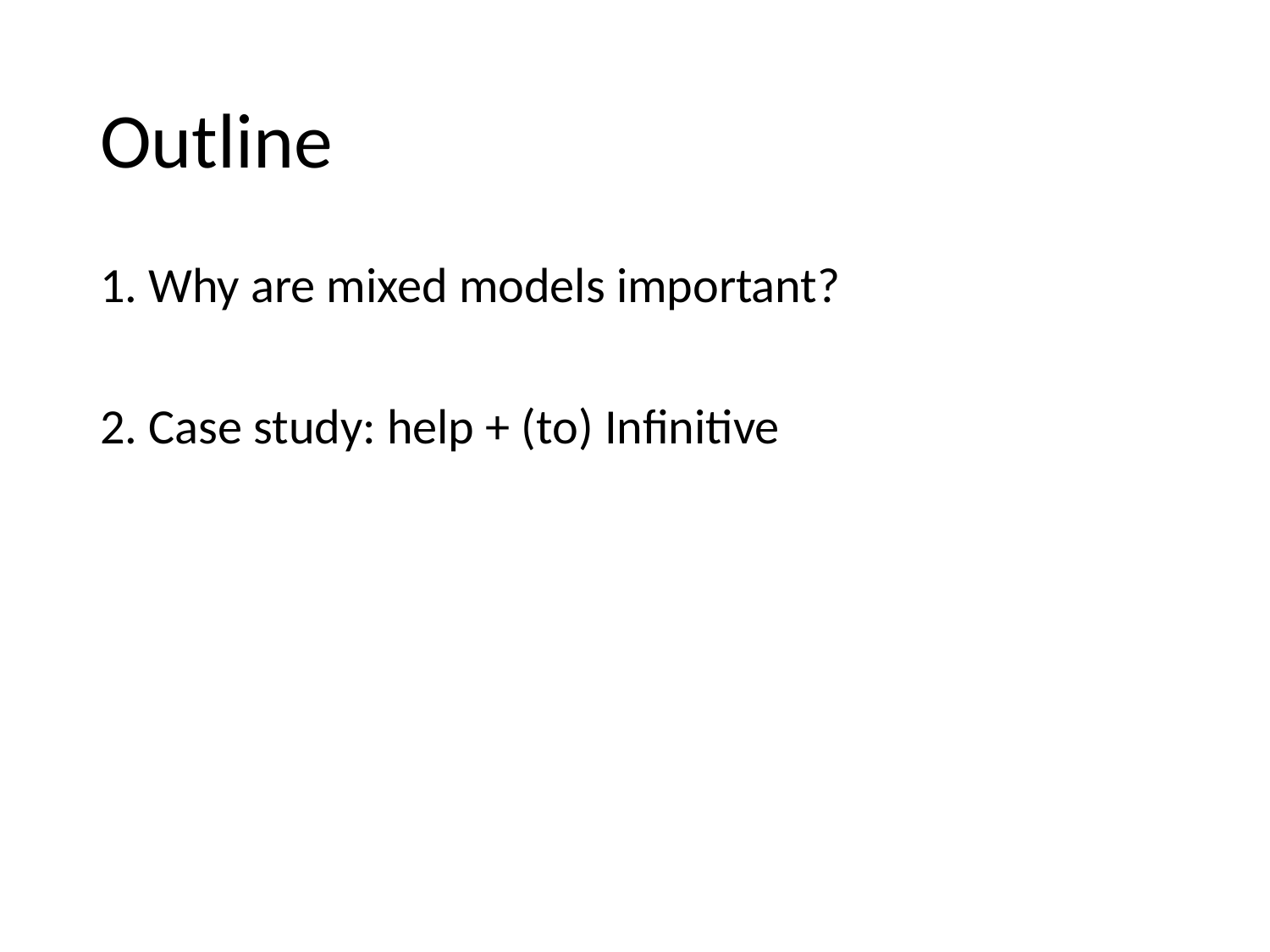

# Outline
1. Why are mixed models important?

2. Case study: help + (to) Infinitive